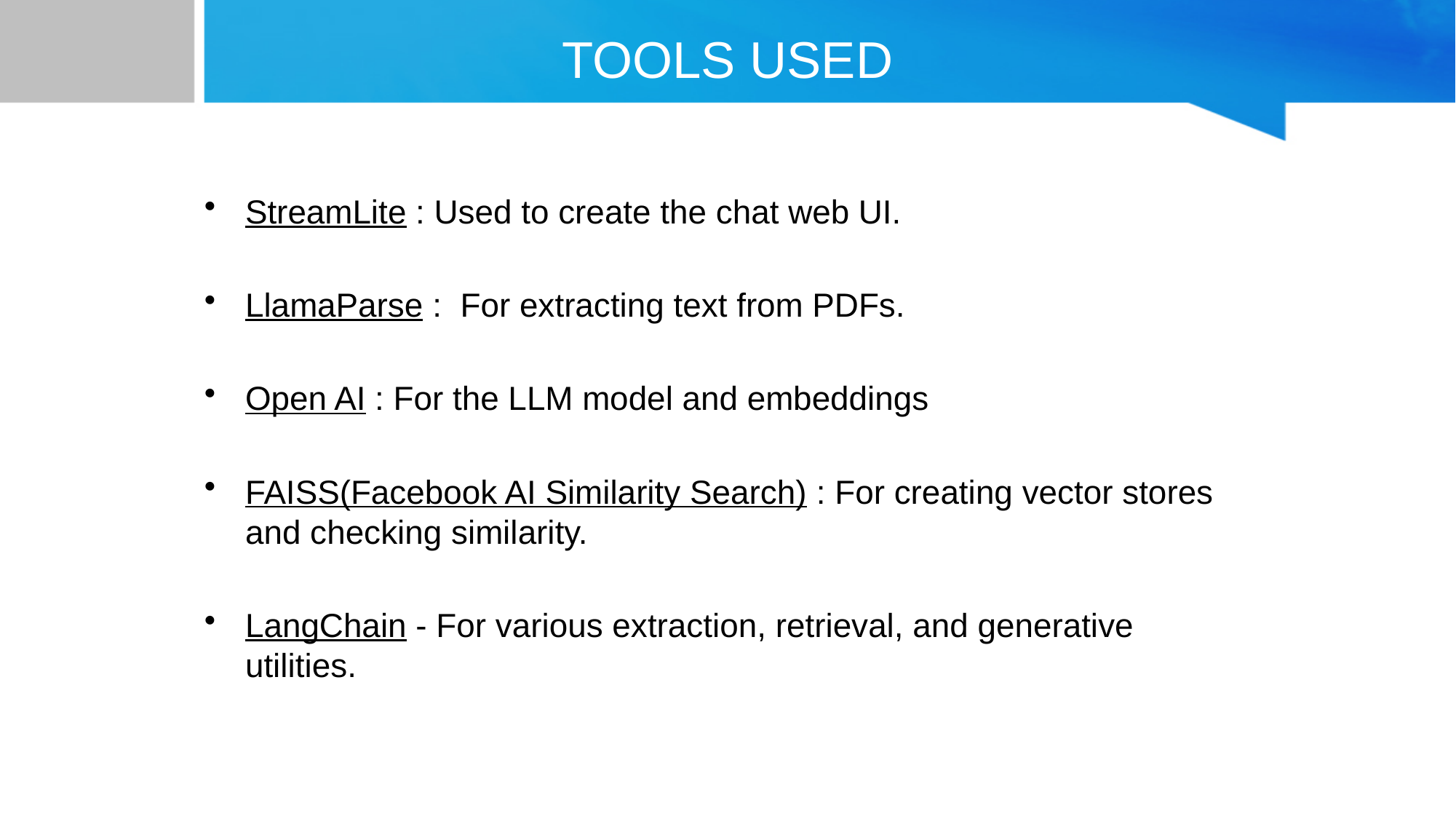

# TOOLS USED
StreamLite : Used to create the chat web UI.

LlamaParse :  For extracting text from PDFs.

Open AI : For the LLM model and embeddings

FAISS(Facebook AI Similarity Search) : For creating vector stores and checking similarity.

LangChain - For various extraction, retrieval, and generative utilities.